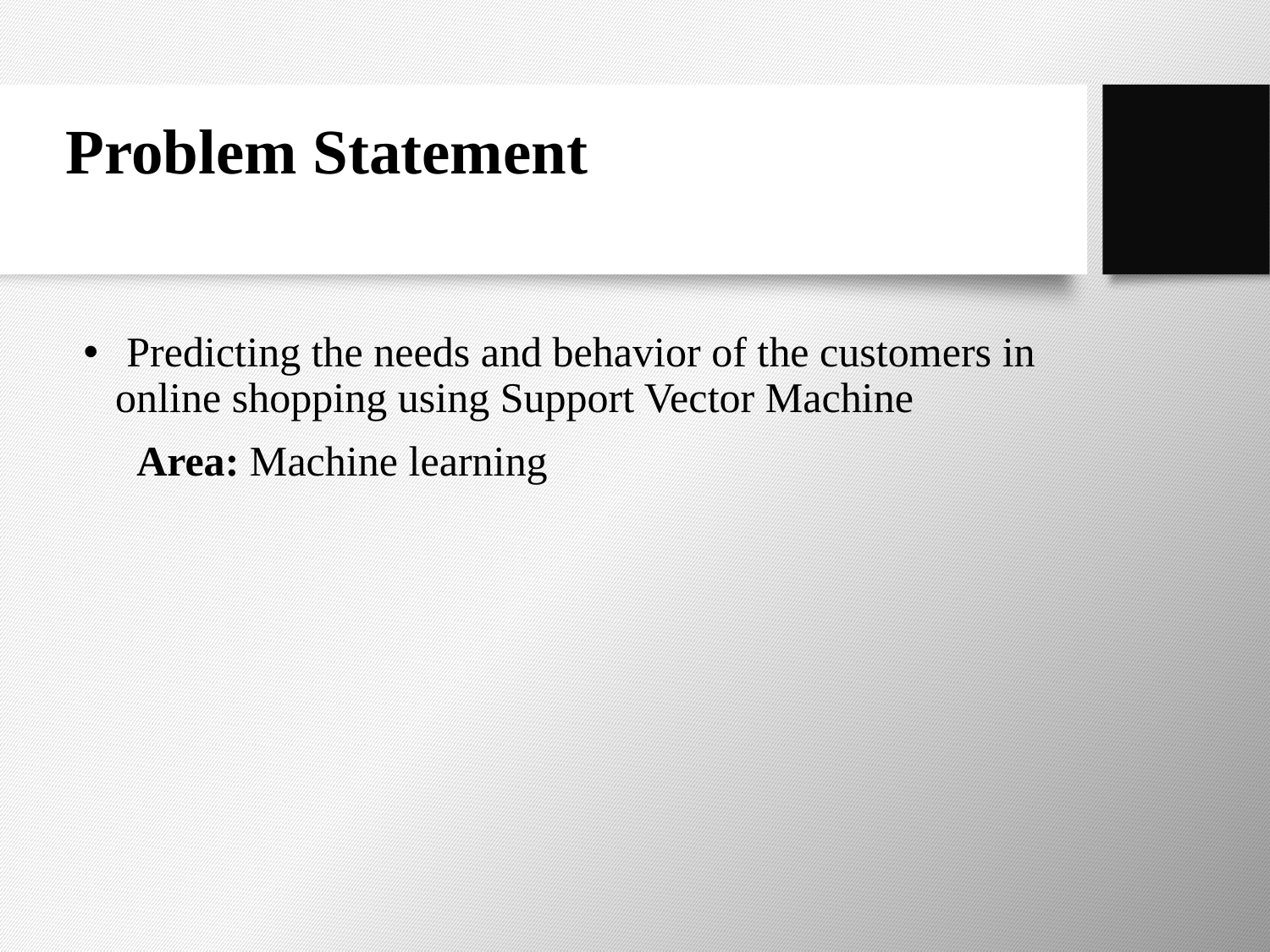

# Problem Statement
 Predicting the needs and behavior of the customers in online shopping using Support Vector Machine
     Area: Machine learning